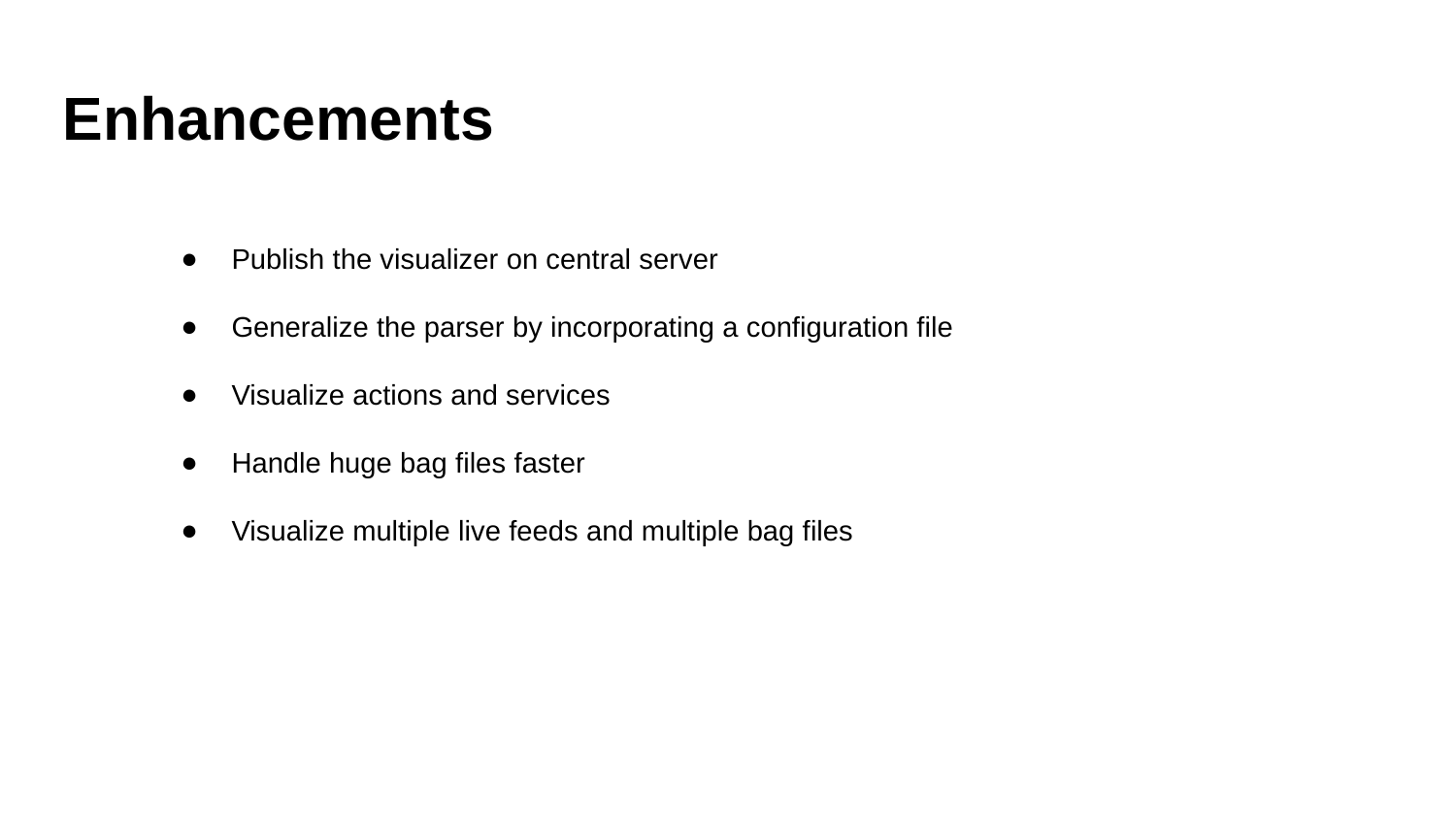

Enhancements
Publish the visualizer on central server

Generalize the parser by incorporating a configuration file

Visualize actions and services

Handle huge bag files faster

Visualize multiple live feeds and multiple bag files